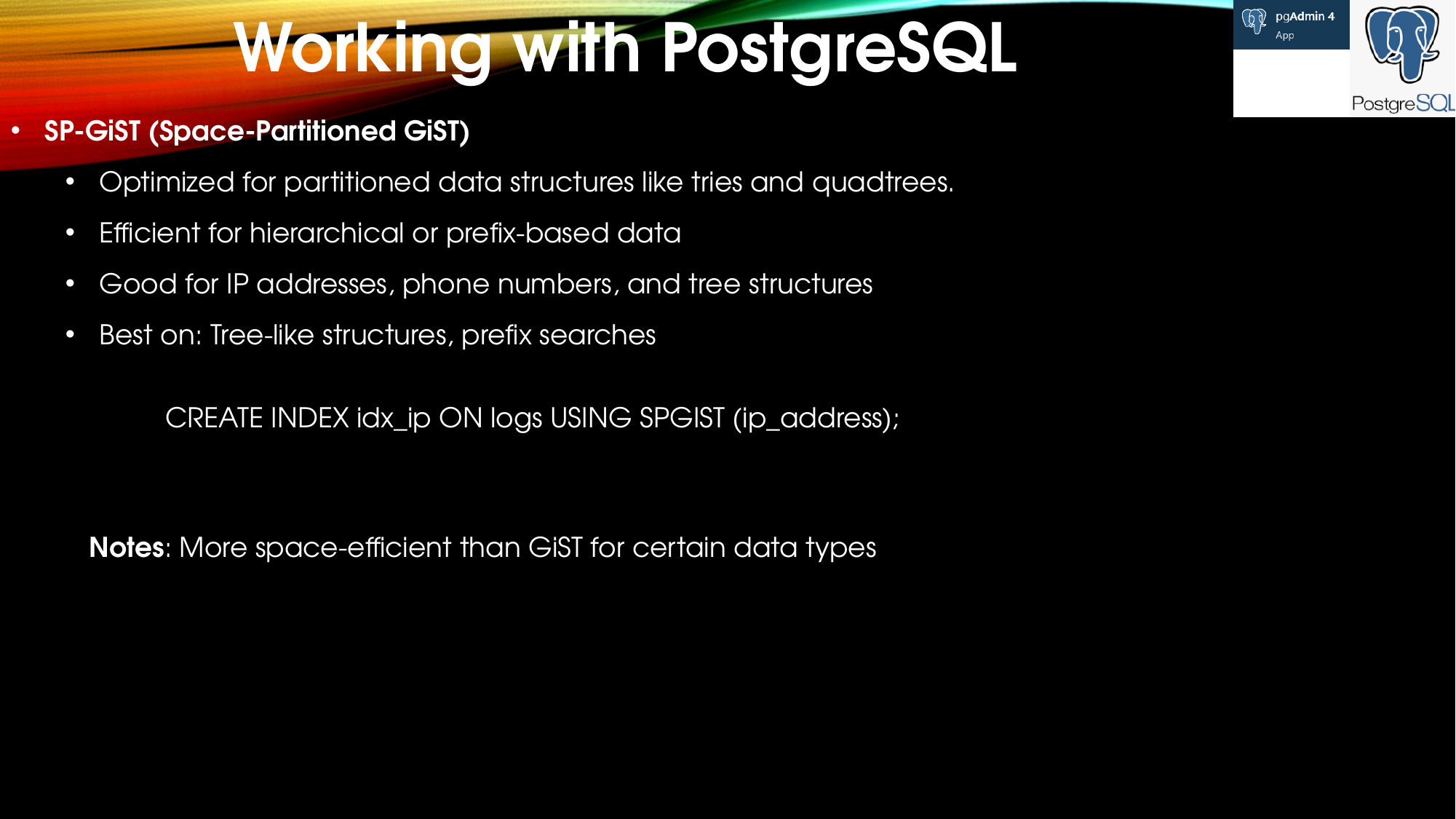

Working with PostgreSQL
SP-GiST (Space-Partitioned GiST)
Optimized for partitioned data structures like tries and quadtrees.
Efficient for hierarchical or prefix-based data
Good for IP addresses, phone numbers, and tree structures
Best on: Tree-like structures, prefix searches
CREATE INDEX idx_ip ON logs USING SPGIST (ip_address);
Notes: More space-efficient than GiST for certain data types